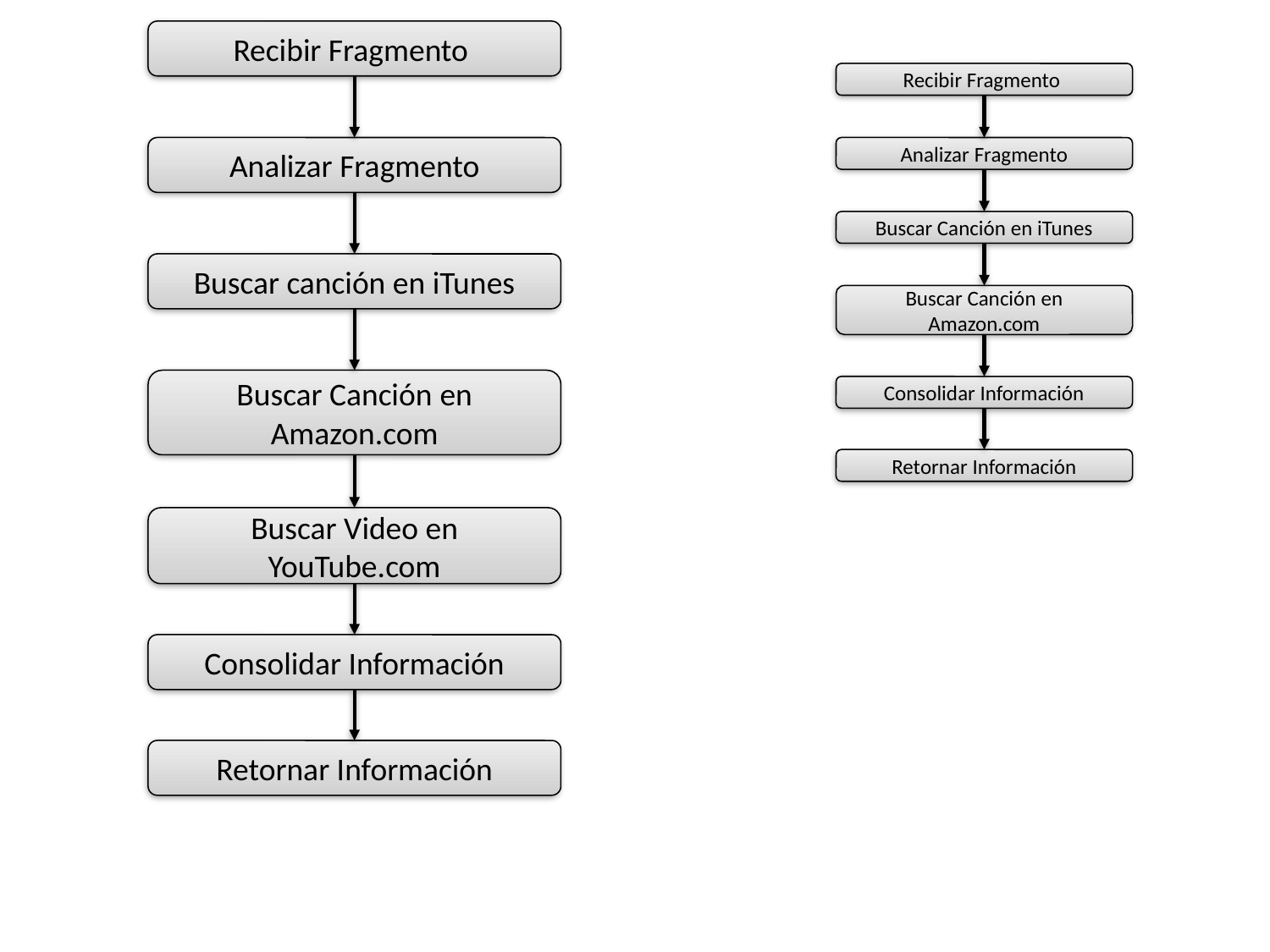

Recibir Fragmento
Recibir Fragmento
Analizar Fragmento
Analizar Fragmento
Buscar Canción en iTunes
Buscar canción en iTunes
Buscar Canción en Amazon.com
Buscar Canción en Amazon.com
Consolidar Información
Retornar Información
Buscar Video en YouTube.com
Consolidar Información
Retornar Información